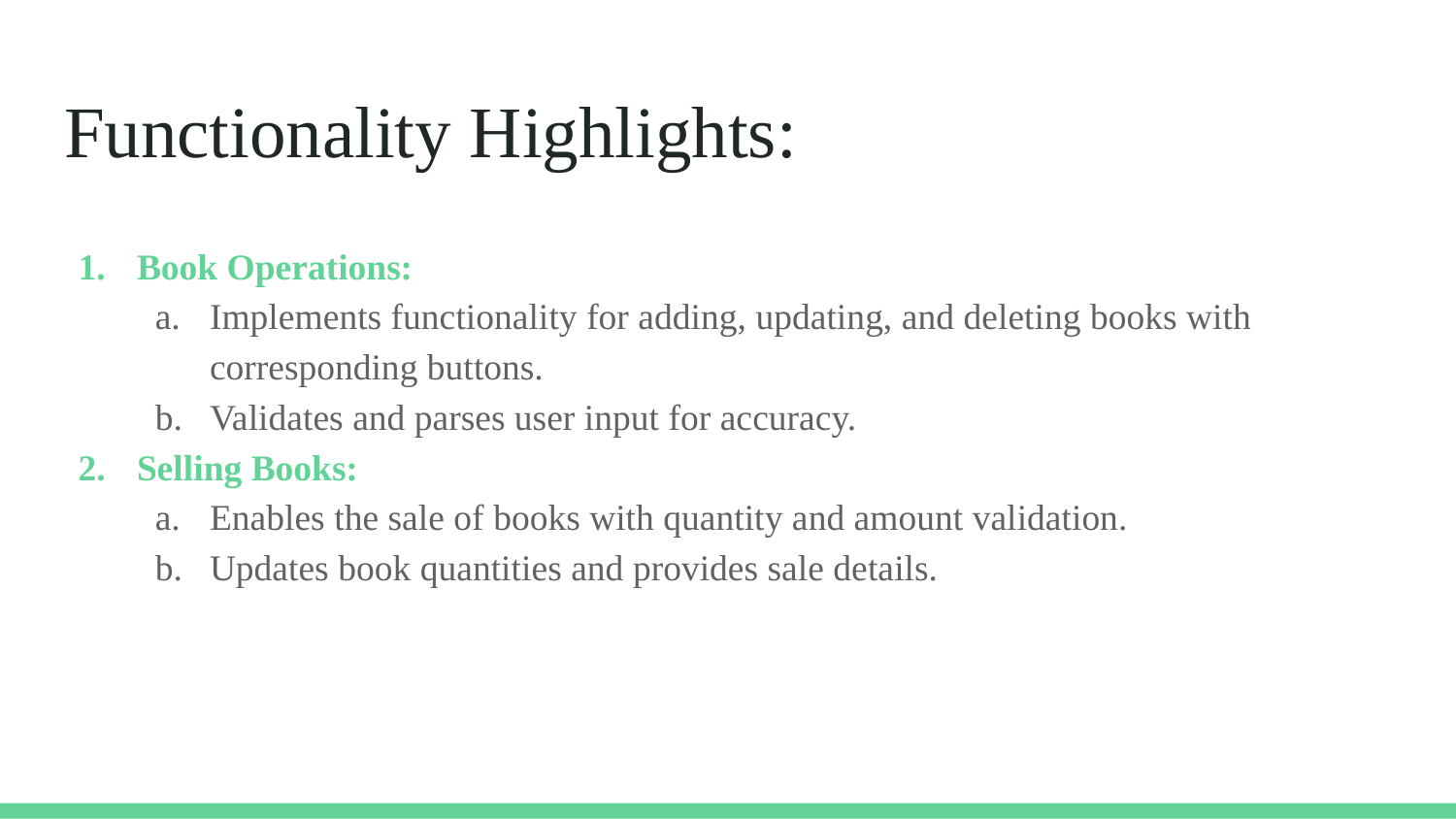

# Functionality Highlights:

Book Operations:
Implements functionality for adding, updating, and deleting books with corresponding buttons.
Validates and parses user input for accuracy.
Selling Books:
Enables the sale of books with quantity and amount validation.
Updates book quantities and provides sale details.